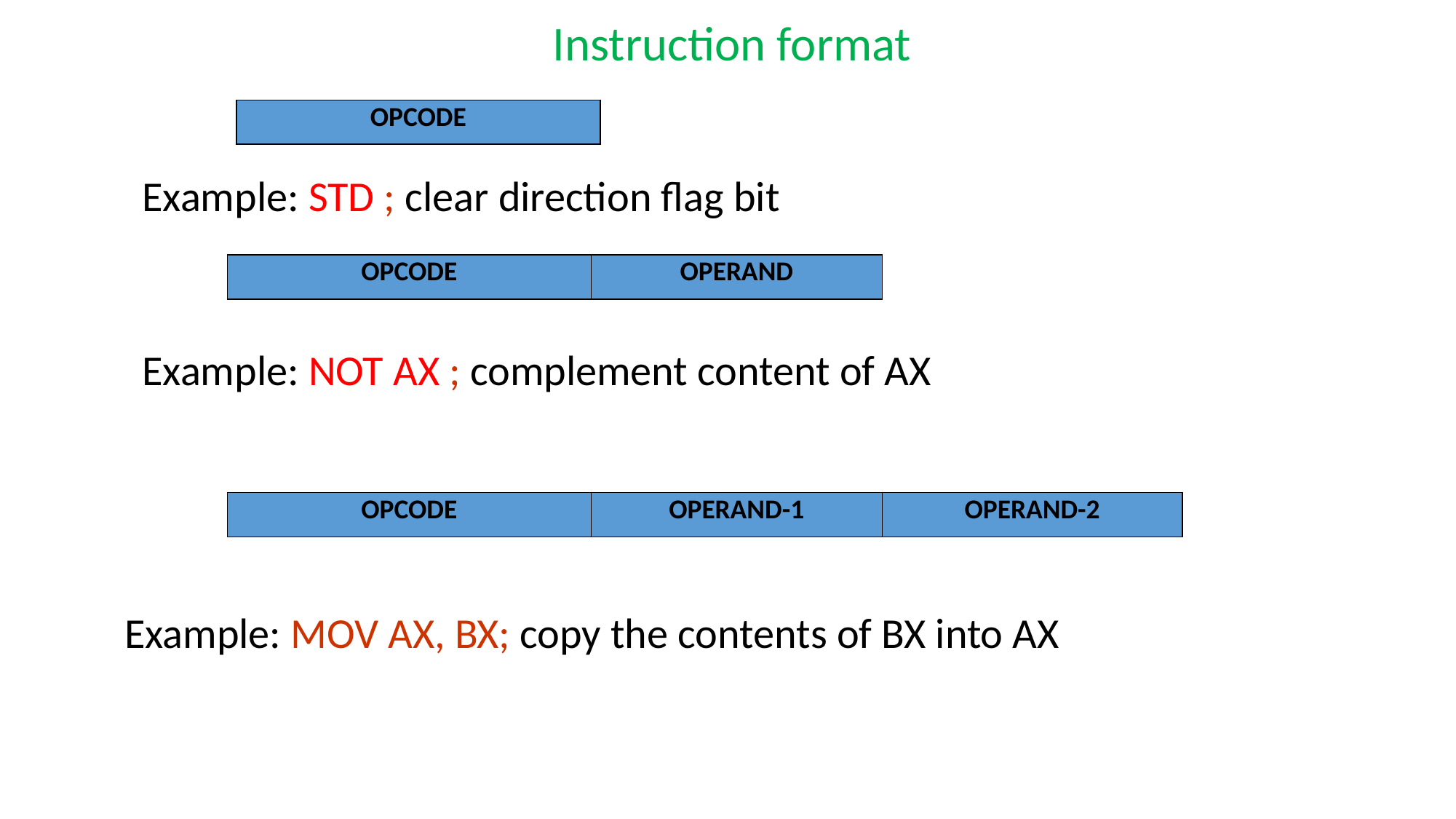

# Instruction format
| OPCODE |
| --- |
Example: STD ; clear direction flag bit
| OPCODE |
| --- |
| OPERAND |
| --- |
Example: NOT AX ; complement content of AX
| OPCODE |
| --- |
| OPERAND-1 |
| --- |
| OPERAND-2 |
| --- |
Example: MOV AX, BX; copy the contents of BX into AX